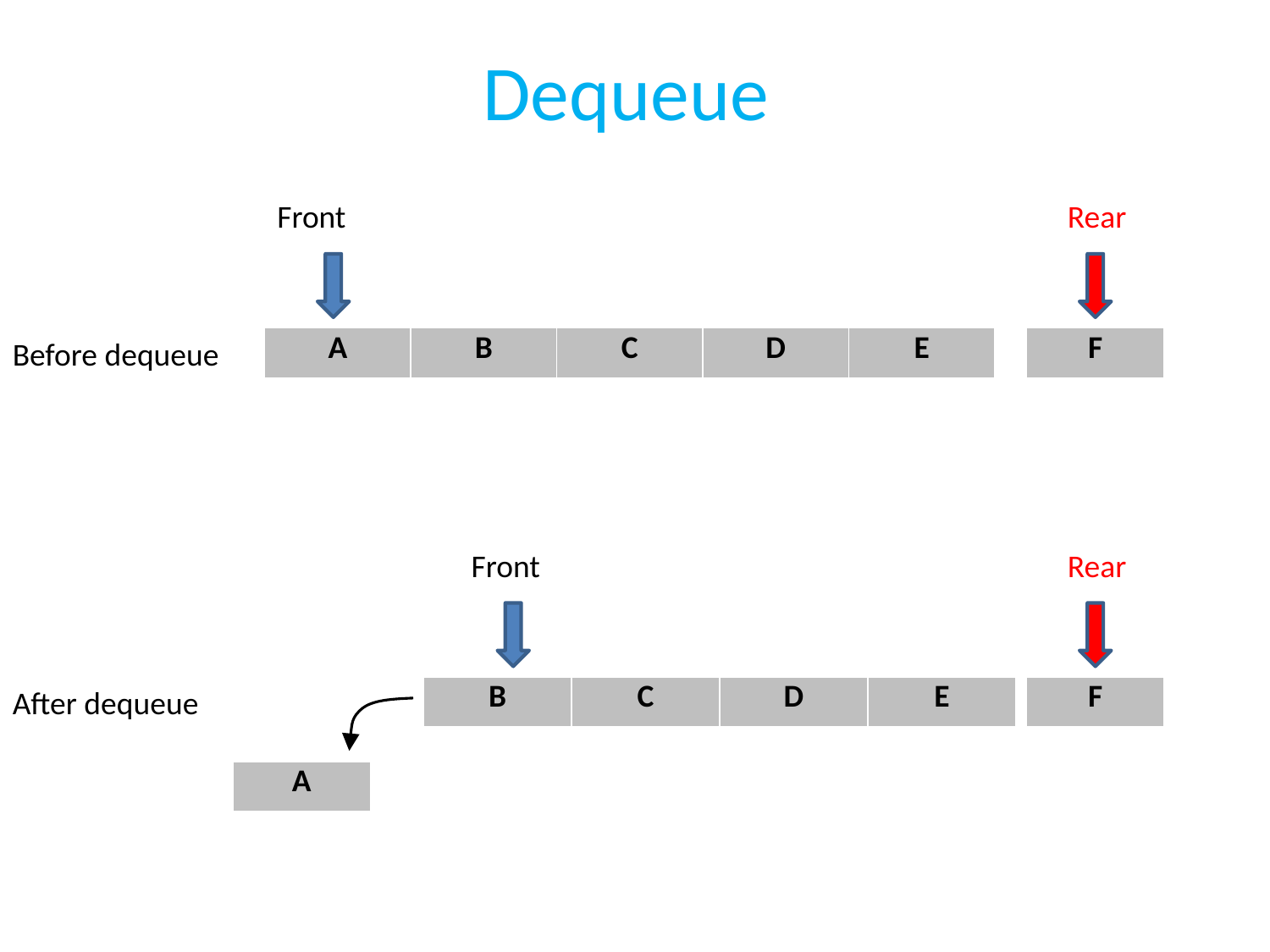

# Dequeue

Front
 Rear

Before dequeue
| A | B | C | D | E |
| --- | --- | --- | --- | --- |
| F |
| --- |
  Front
 Rear

After dequeue
| B | C | D | E |
| --- | --- | --- | --- |
| F |
| --- |

| A |
| --- |